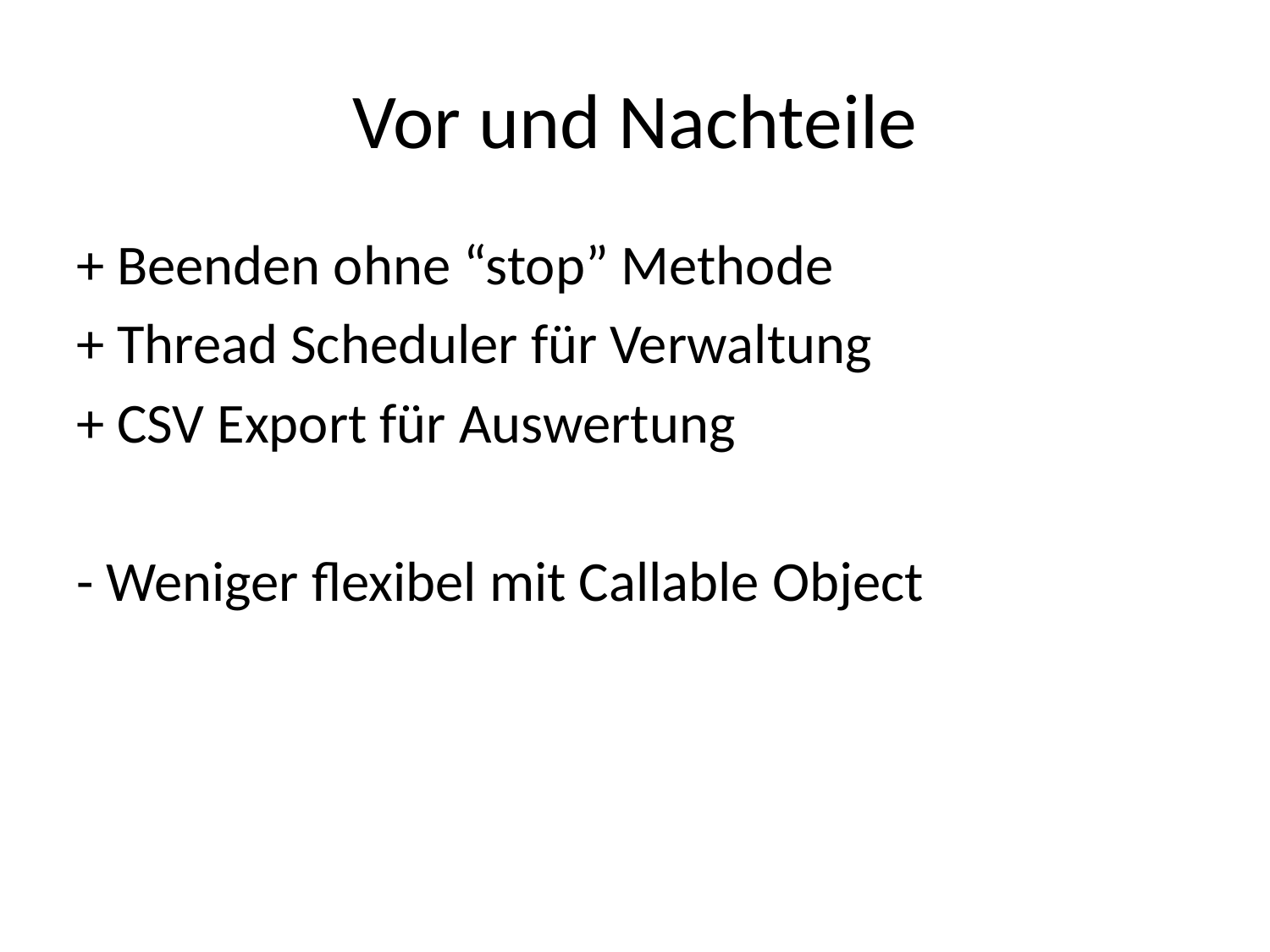

# Vor und Nachteile
+ Beenden ohne “stop” Methode
+ Thread Scheduler für Verwaltung
+ CSV Export für Auswertung

- Weniger flexibel mit Callable Object